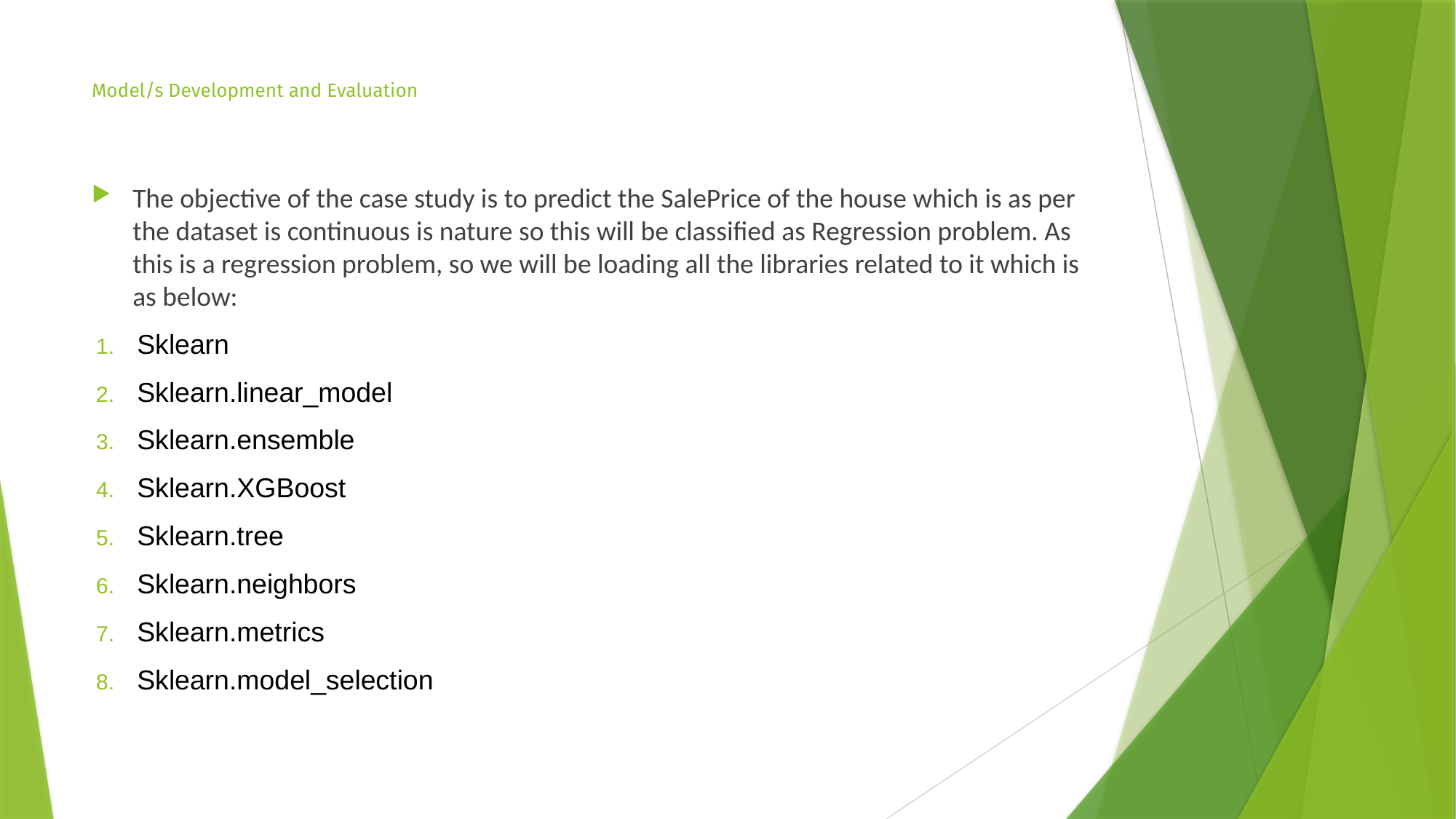

# Model/s Development and Evaluation
The objective of the case study is to predict the SalePrice of the house which is as per the dataset is continuous is nature so this will be classified as Regression problem. As this is a regression problem, so we will be loading all the libraries related to it which is as below:
Sklearn
Sklearn.linear_model
Sklearn.ensemble
Sklearn.XGBoost
Sklearn.tree
Sklearn.neighbors
Sklearn.metrics
Sklearn.model_selection